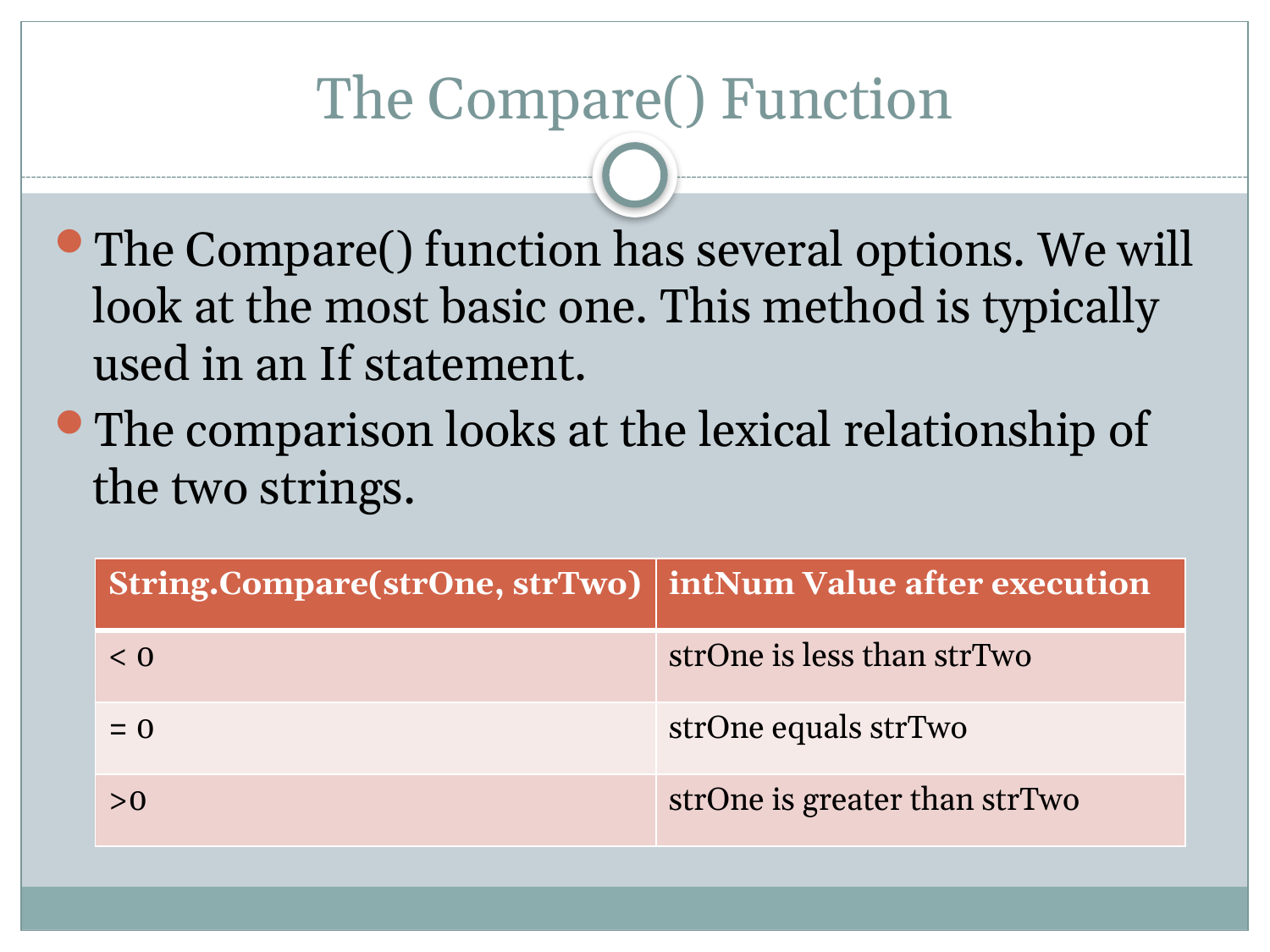

# The Compare() Function
The Compare() function has several options. We will look at the most basic one. This method is typically used in an If statement.
The comparison looks at the lexical relationship of the two strings.

| String.Compare(strOne, strTwo) | intNum Value after execution |
| --- | --- |
| < 0 | strOne is less than strTwo |
| = 0 | strOne equals strTwo |
| >0 | strOne is greater than strTwo |